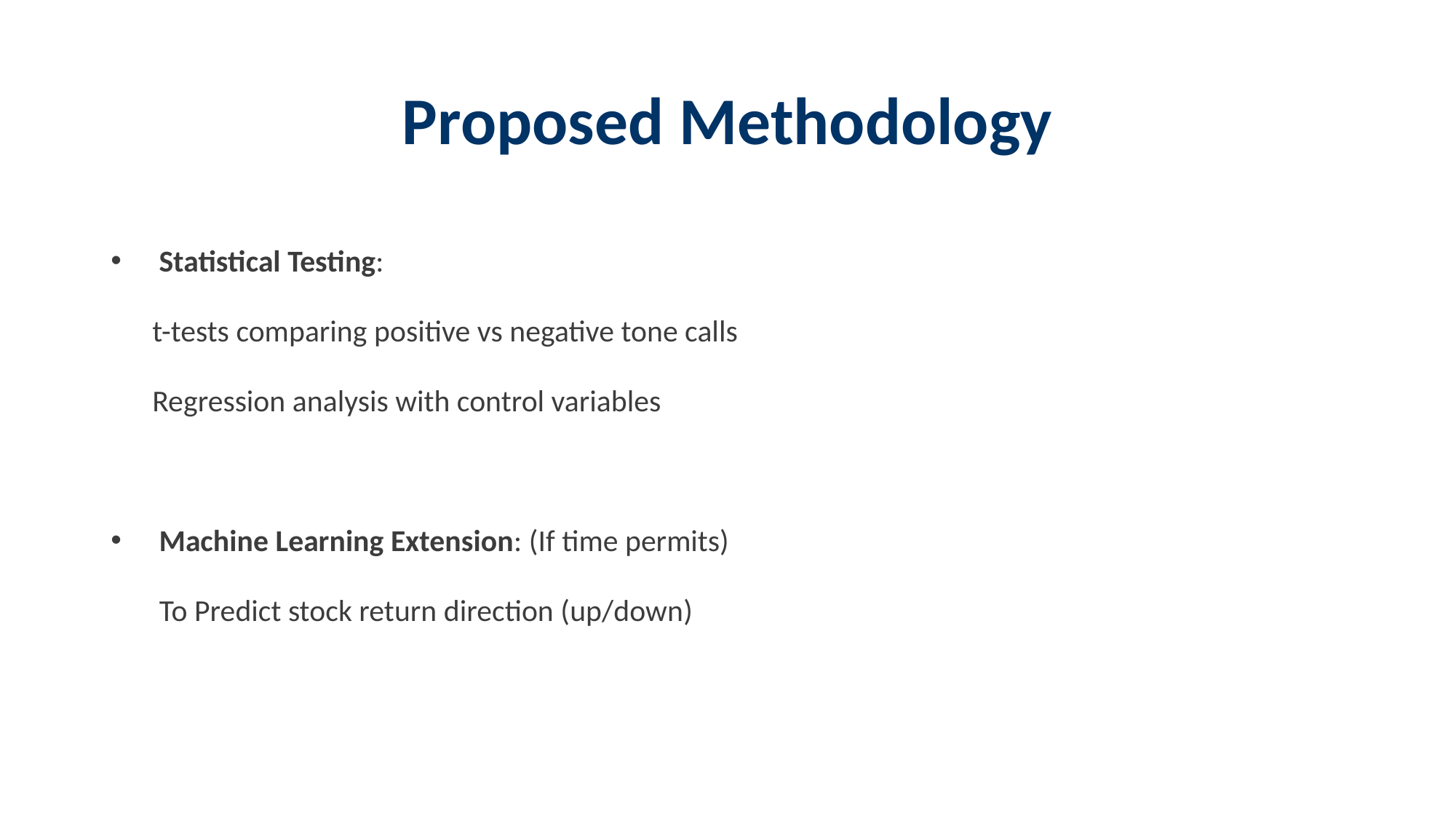

# Proposed Methodology
   Statistical Testing:
      t-tests comparing positive vs negative tone calls
      Regression analysis with control variables

   Machine Learning Extension: (If time permits)
       To Predict stock return direction (up/down)